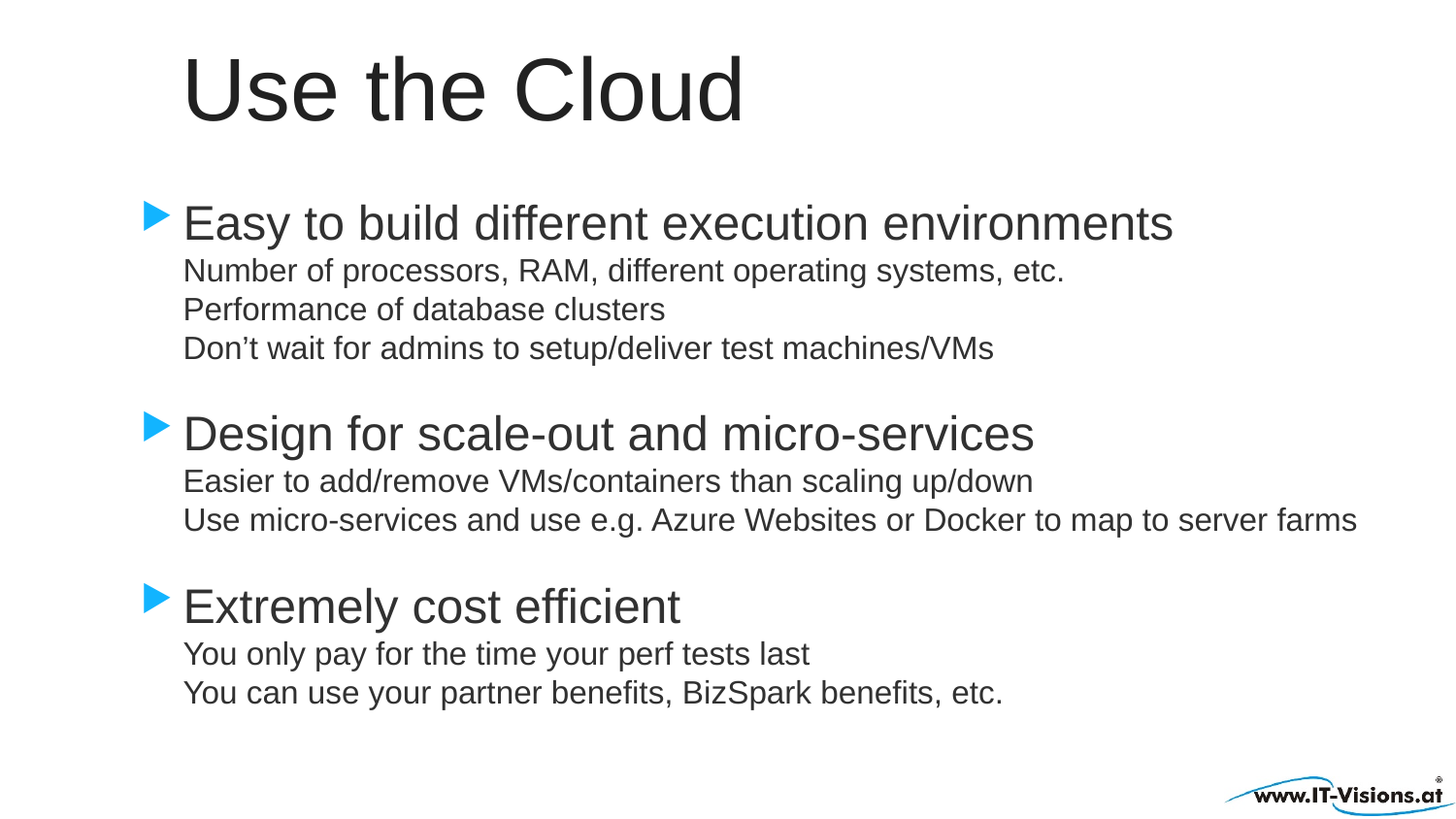

# Use the Cloud
Easy to build different execution environments
Number of processors, RAM, different operating systems, etc.
Performance of database clusters
Don’t wait for admins to setup/deliver test machines/VMs
Design for scale-out and micro-services
Easier to add/remove VMs/containers than scaling up/down
Use micro-services and use e.g. Azure Websites or Docker to map to server farms
Extremely cost efficient
You only pay for the time your perf tests last
You can use your partner benefits, BizSpark benefits, etc.